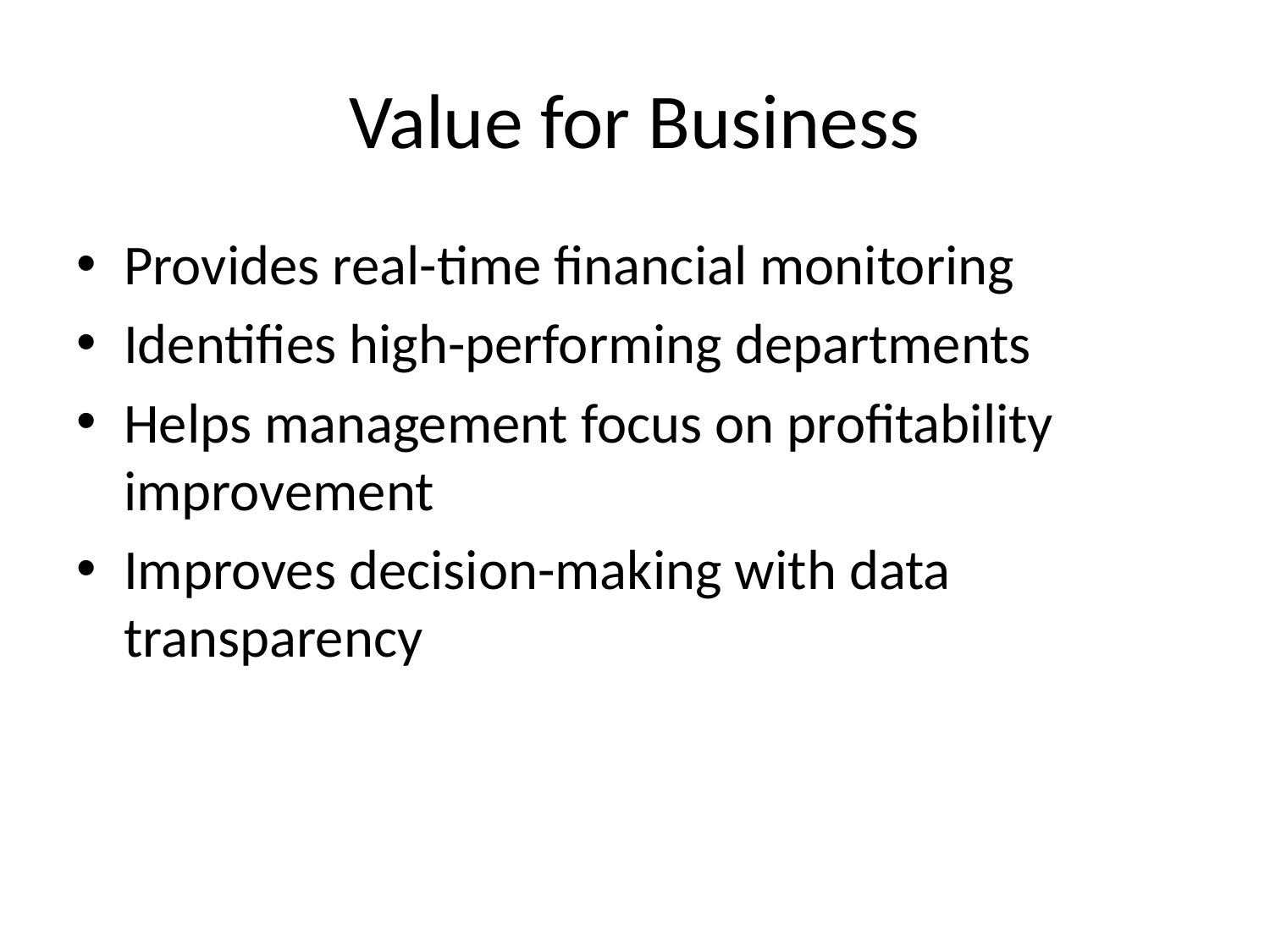

# Value for Business
Provides real-time financial monitoring
Identifies high-performing departments
Helps management focus on profitability improvement
Improves decision-making with data transparency